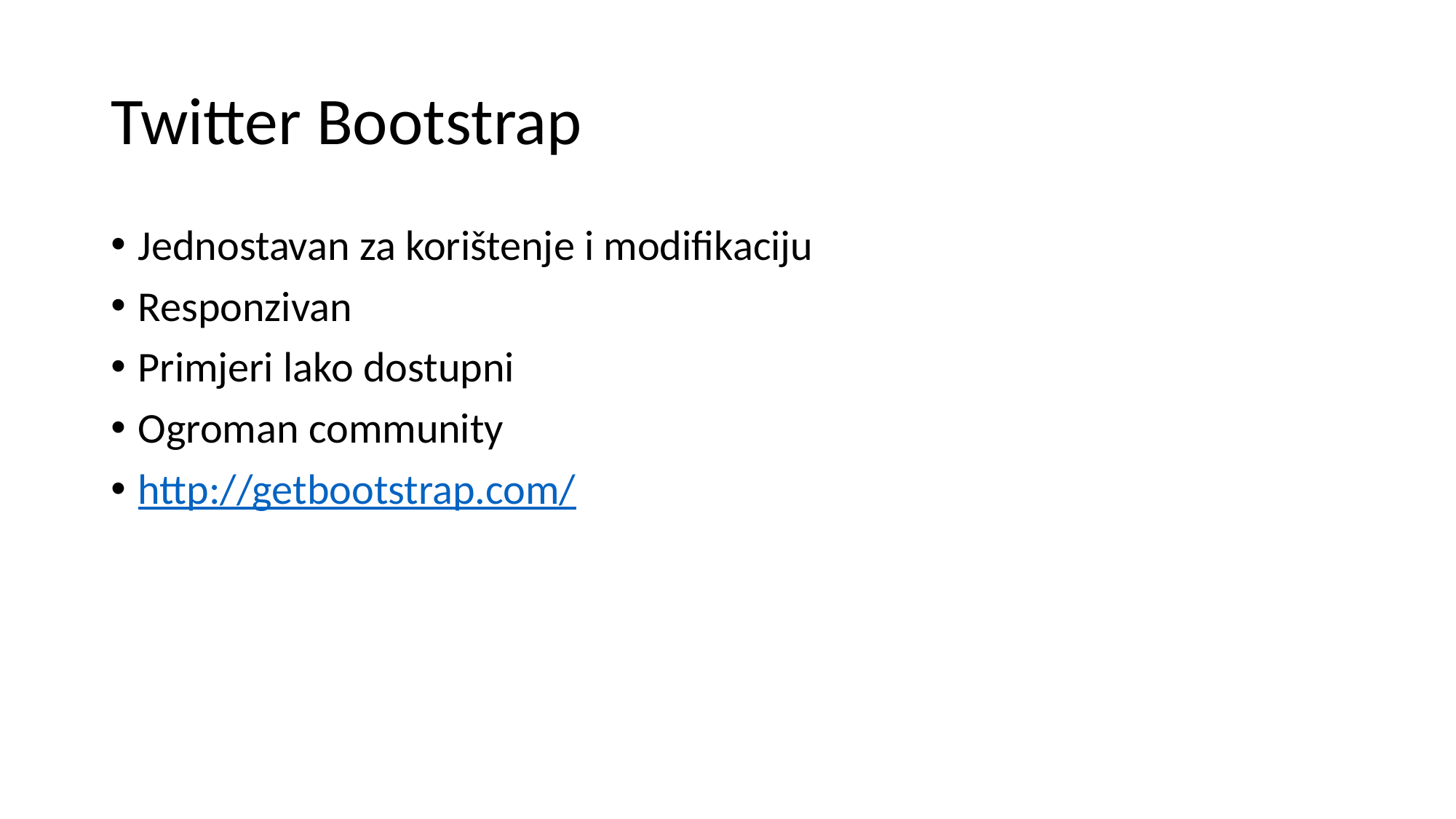

# Twitter Bootstrap
Jednostavan za korištenje i modifikaciju
Responzivan
Primjeri lako dostupni
Ogroman community
http://getbootstrap.com/